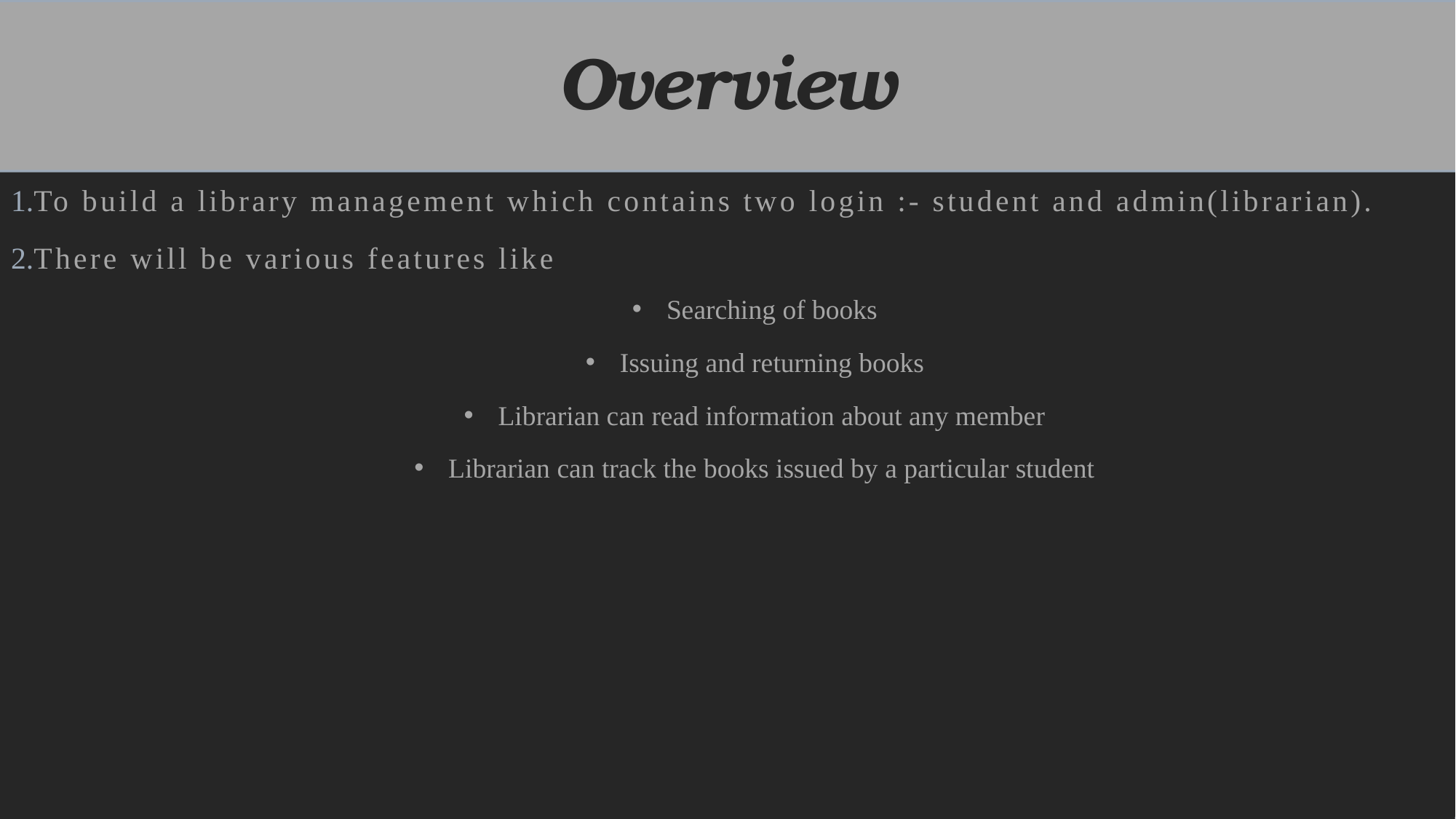

# Overview
To build a library management which contains two login :- student and admin(librarian).
There will be various features like
Searching of books
Issuing and returning books
Librarian can read information about any member
Librarian can track the books issued by a particular student